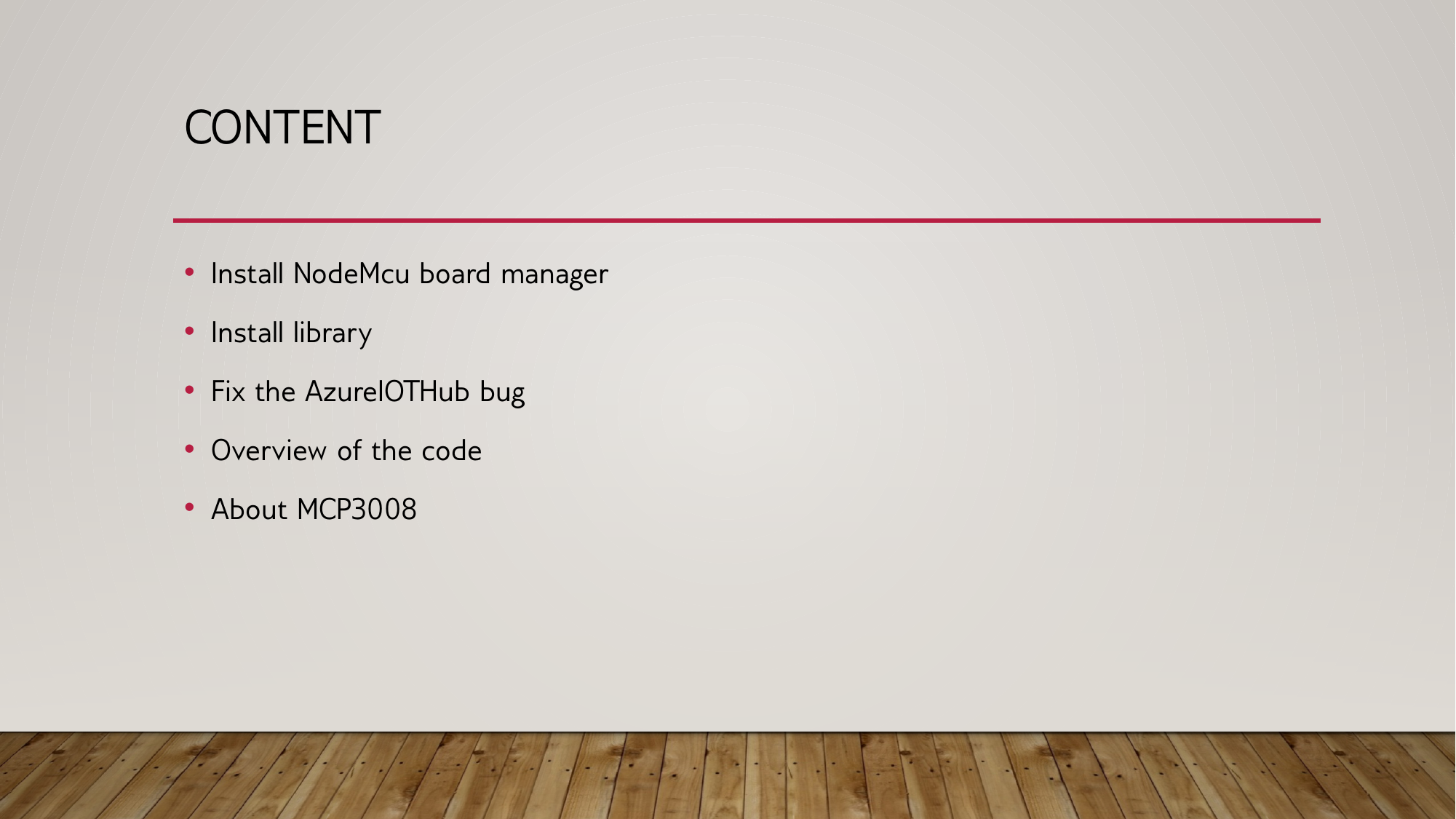

# Content
Install NodeMcu board manager
Install library
Fix the AzureIOTHub bug
Overview of the code
About MCP3008